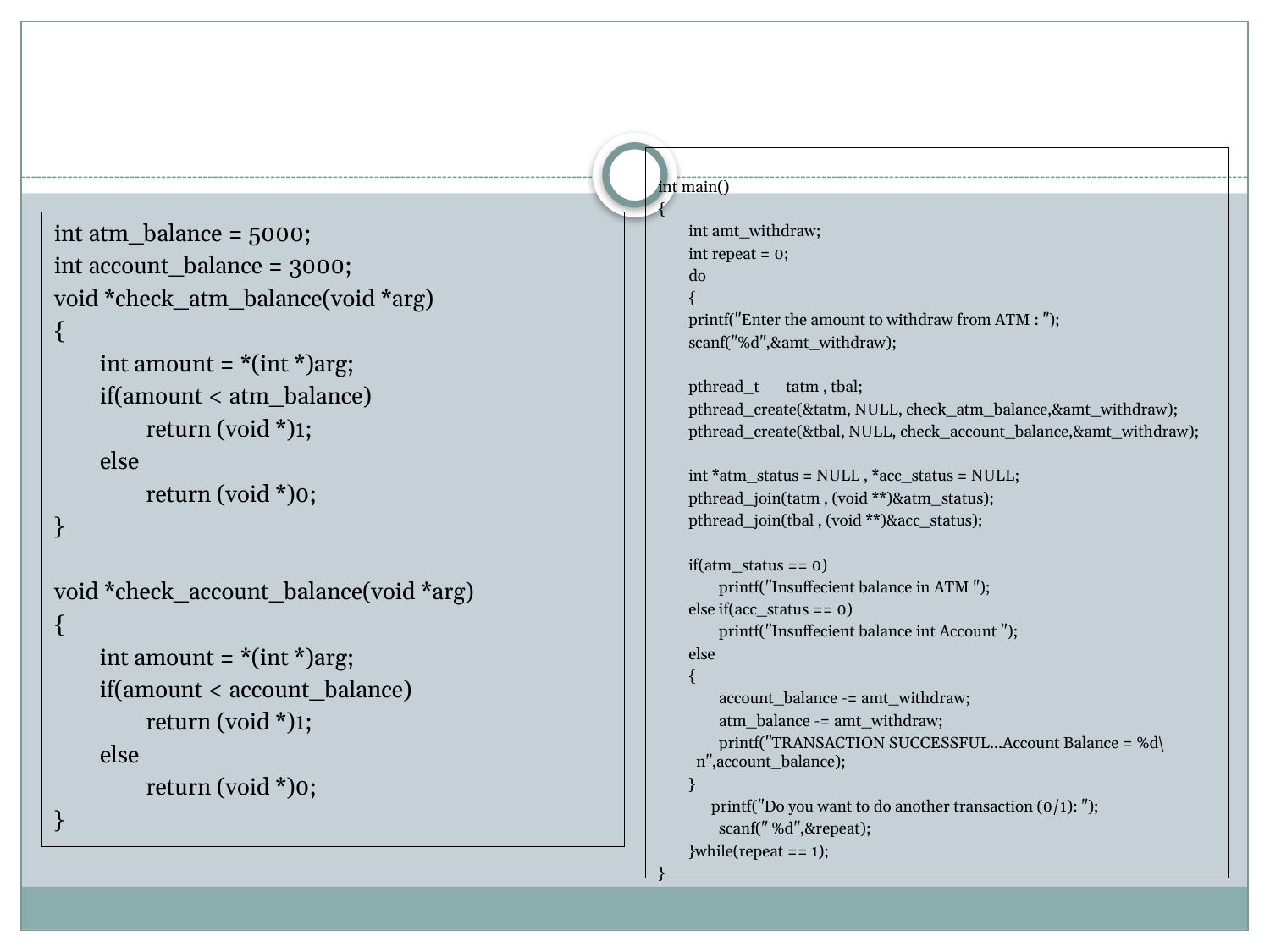

#

int main()
{
        int amt_withdraw;
        int repeat = 0;
        do
        {
        printf("Enter the amount to withdraw from ATM : ");
        scanf("%d",&amt_withdraw);

        pthread_t       tatm , tbal;
        pthread_create(&tatm, NULL, check_atm_balance,&amt_withdraw);
        pthread_create(&tbal, NULL, check_account_balance,&amt_withdraw);

        int *atm_status = NULL , *acc_status = NULL;
        pthread_join(tatm , (void **)&atm_status);
        pthread_join(tbal , (void **)&acc_status);

        if(atm_status == 0)
                printf("Insuffecient balance in ATM ");
        else if(acc_status == 0)
                printf("Insuffecient balance int Account ");
        else
        {
                account_balance -= amt_withdraw;
                atm_balance -= amt_withdraw;
                printf("TRANSACTION SUCCESSFUL...Account Balance = %d\n",account_balance);
        }
	    printf("Do you want to do another transaction (0/1): ");
                scanf(" %d",&repeat);
        }while(repeat == 1);
}

int atm_balance = 5000;
int account_balance = 3000;
void *check_atm_balance(void *arg)
{
        int amount = *(int *)arg;
        if(amount < atm_balance)
                return (void *)1;
        else
                return (void *)0;
}

void *check_account_balance(void *arg)
{
        int amount = *(int *)arg;
        if(amount < account_balance)
                return (void *)1;
        else
                return (void *)0;
}